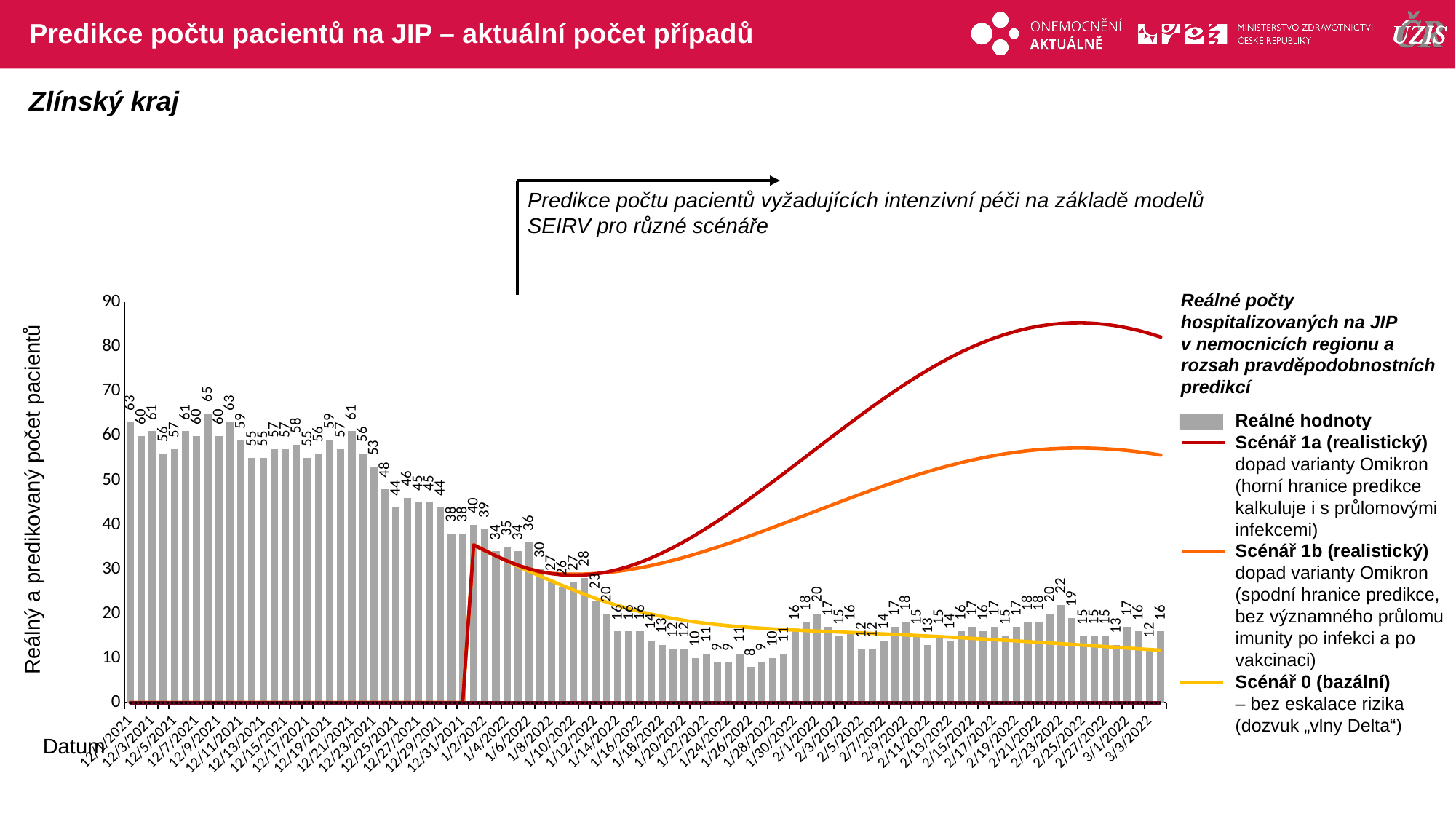

# Predikce počtu pacientů na JIP – aktuální počet případů
Zlínský kraj
Predikce počtu pacientů vyžadujících intenzivní péči na základě modelů SEIRV pro různé scénáře
Reálné počty hospitalizovaných na JIP v nemocnicích regionu a rozsah pravděpodobnostních predikcí

### Chart

| Category |  |  |  |  |  |  |
|---|---|---|---|---|---|---|
| 44531 | 63.0 | None | None | None | None | None |
| 44532 | 60.0 | None | None | None | None | None |
| 44533 | 61.0 | None | None | None | None | None |
| 44534 | 56.0 | None | None | None | None | None |
| 44535 | 57.0 | None | None | None | None | None |
| 44536 | 61.0 | None | None | None | None | None |
| 44537 | 60.0 | None | None | None | None | None |
| 44538 | 65.0 | None | None | None | None | None |
| 44539 | 60.0 | None | None | None | None | None |
| 44540 | 63.0 | None | None | None | None | None |
| 44541 | 59.0 | None | None | None | None | None |
| 44542 | 55.0 | None | None | None | None | None |
| 44543 | 55.0 | None | None | None | None | None |
| 44544 | 57.0 | None | None | None | None | None |
| 44545 | 57.0 | None | None | None | None | None |
| 44546 | 58.0 | None | None | None | None | None |
| 44547 | 55.0 | None | None | None | None | None |
| 44548 | 56.0 | None | None | None | None | None |
| 44549 | 59.0 | None | None | None | None | None |
| 44550 | 57.0 | None | None | None | None | None |
| 44551 | 61.0 | None | None | None | None | None |
| 44552 | 56.0 | None | None | None | None | None |
| 44553 | 53.0 | None | None | None | None | None |
| 44554 | 48.0 | None | None | None | None | None |
| 44555 | 44.0 | None | None | None | None | None |
| 44556 | 46.0 | None | None | None | None | None |
| 44557 | 45.0 | None | None | None | None | None |
| 44558 | 45.0 | None | None | None | None | None |
| 44559 | 44.0 | None | None | None | None | None |
| 44560 | 38.0 | None | None | None | None | None |
| 44561 | 38.0 | None | None | None | None | None |
| 44562 | 40.0 | 35.45184973049088 | 35.45184973049088 | 35.45184973049088 | None | None |
| 44563 | 39.0 | 34.21140030068125 | 34.21140030068125 | 34.21140030068125 | None | None |
| 44564 | 34.0 | 32.99394488797253 | 32.99394488797253 | 32.99394488797253 | None | None |
| 44565 | 35.0 | 31.800511606092115 | 31.86719210536662 | 31.86719210536662 | None | None |
| 44566 | 34.0 | 30.63197613054491 | 30.876864014973734 | 30.876864014973734 | None | None |
| 44567 | 36.0 | 29.522330045005262 | 30.080287303785603 | 30.080287303785603 | None | None |
| 44568 | 30.0 | 28.436509849782762 | 29.283710592597473 | 29.453099882687685 | None | None |
| 44569 | 27.0 | 27.37511738170626 | 29.057339857031206 | 29.000358411555148 | None | None |
| 44570 | 26.0 | 26.338652429008345 | 28.91905338778787 | 28.723785473068467 | None | None |
| 44571 | 27.0 | 25.32754783397051 | 28.868777931339487 | 28.623234560171714 | None | None |
| 44572 | 28.0 | 24.361687711070225 | 28.905503055751318 | 28.696684808995382 | None | None |
| 44573 | 23.0 | 23.45452614173795 | 29.027401099968053 | 28.94048089742885 | None | None |
| 44574 | 20.0 | 22.61243277730677 | 29.231783086450037 | 29.349244870392816 | None | None |
| 44575 | 16.0 | 21.837453884902178 | 29.515659759780732 | 29.9169982170542 | None | None |
| 44576 | 16.0 | 21.129241360253413 | 29.875578945233123 | 30.636836587958975 | None | None |
| 44577 | 16.0 | 20.48613619771531 | 30.30793734014997 | 31.50155337779268 | None | None |
| 44578 | 14.0 | 19.90573875604513 | 30.809165402252578 | 32.5040095019979 | None | None |
| 44579 | 13.0 | 19.38501363183727 | 31.37497321071296 | 33.63562511891866 | None | None |
| 44580 | 12.0 | 18.920427315626714 | 31.999405684995384 | 34.884490067483505 | None | None |
| 44581 | 12.0 | 18.50796971563734 | 32.67616170263449 | 36.23800210276172 | None | None |
| 44582 | 10.0 | 18.14353297601532 | 33.39961572931064 | 37.68491015611402 | None | None |
| 44583 | 11.0 | 17.822862326797615 | 34.164801029681804 | 39.21528075685634 | None | None |
| 44584 | 9.0 | 17.54176886505766 | 34.96718849054183 | 40.8200556785764 | None | None |
| 44585 | 9.0 | 17.29626352796682 | 35.80255411967244 | 42.490786936837615 | None | None |
| 44586 | 11.0 | 17.08213444444694 | 36.66682941040783 | 44.21933751830837 | None | None |
| 44587 | 8.0 | 16.894413939752376 | 37.555817657621084 | 45.997314012734904 | None | None |
| 44588 | 9.0 | 16.728167223496797 | 38.46536337294529 | 47.81640544338333 | None | None |
| 44589 | 10.0 | 16.57912249212931 | 39.39148961435211 | 49.66865792619696 | None | None |
| 44590 | 11.0 | 16.443685529232756 | 40.33028696504357 | 51.54625262757987 | None | None |
| 44591 | 16.0 | 16.318811107989063 | 41.27797846823483 | 53.441635633962406 | None | None |
| 44592 | 18.0 | 16.201913354405452 | 42.230840657596445 | 55.34736001268563 | None | None |
| 44593 | 20.0 | 16.09076303007357 | 43.185150228034935 | 57.25597915356262 | None | None |
| 44594 | 17.0 | 15.983306365983537 | 44.13711196352372 | 59.15990262454019 | None | None |
| 44595 | 15.0 | 15.877752097016362 | 45.0828594481441 | 61.05139759378092 | None | None |
| 44596 | 16.0 | 15.772641628273444 | 46.018479146085845 | 62.92263698966441 | None | None |
| 44597 | 12.0 | 15.666775314738931 | 46.93999612339159 | 64.7656709442759 | None | None |
| 44598 | 12.0 | 15.559234721891611 | 47.8434091952877 | 66.57249708806813 | None | None |
| 44599 | 14.0 | 15.4493206251673 | 48.72474661623574 | 68.3351719299642 | None | None |
| 44600 | 17.0 | 15.336504764577237 | 49.58006739251038 | 70.0458134825135 | None | None |
| 44601 | 18.0 | 15.220426388943492 | 50.40564887713277 | 71.69697645175825 | None | None |
| 44602 | 15.0 | 15.100858871709649 | 51.19791949436119 | 73.28151768621511 | None | None |
| 44603 | 13.0 | 14.977684460573245 | 51.95345496822822 | 74.7925886339492 | None | None |
| 44604 | 15.0 | 14.850857836582609 | 52.668966783132305 | 76.22361226375735 | None | None |
| 44605 | 14.0 | 14.720401884661522 | 53.341374466472466 | 77.5684276304377 | None | None |
| 44606 | 16.0 | 14.586416623722524 | 53.967812374264675 | 78.82130344602207 | None | None |
| 44607 | 17.0 | 14.449057034078638 | 54.545625396981414 | 79.97692949145559 | None | None |
| 44608 | 16.0 | 14.308506543994053 | 55.072395785686325 | 81.03047026886536 | None | None |
| 44609 | 17.0 | 14.164944485500657 | 55.54595507972697 | 81.97758885694667 | None | None |
| 44610 | 15.0 | 14.018553080262 | 55.96439566446378 | 82.81447002642027 | None | None |
| 44611 | 17.0 | 13.86950855296886 | 56.32608446392778 | 83.53784762534829 | None | None |
| 44612 | 18.0 | 13.718012353659613 | 56.62967305687954 | 84.14502481125182 | None | None |
| 44613 | 18.0 | 13.564282038129647 | 56.87409498475595 | 84.63386866700466 | None | None |
| 44614 | 20.0 | 13.40853394336489 | 57.05858791608148 | 85.00285452965569 | None | None |
| 44615 | 22.0 | 13.250985247443728 | 57.18269509458063 | 85.25106888665397 | None | None |
| 44616 | 19.0 | 13.091847127618474 | 57.246256280450375 | 85.37819125839349 | None | None |
| 44617 | 15.0 | 12.931321798698757 | 57.24940311600764 | 85.384484929508 | None | None |
| 44618 | 15.0 | 12.769602296545933 | 57.19255837568411 | 85.27079544886094 | None | None |
| 44619 | 15.0 | 12.606872432633997 | 57.07643212045233 | 85.03854293839738 | None | None |
| 44620 | 13.0 | 12.443299369298185 | 56.90201483698057 | 84.68970837145386 | None | None |
| 44621 | 17.0 | 12.279042627259576 | 56.67056736415243 | 84.22681342579762 | None | None |
| 44622 | 16.0 | 12.1142548250577 | 56.38360789619706 | 83.65289448988685 | None | None |
| 44623 | 12.0 | 11.94908045340054 | 56.04289460279161 | 82.97146790307593 | None | None |
| 44624 | 16.0 | 11.783655297708812 | 55.650407762631716 | 82.18649422275615 | None | None |
|  | None | None | None | None | None | None |
|  | None | None | None | None | None | None |
Reálné hodnoty
Scénář 1a (realistický)  dopad varianty Omikron (horní hranice predikce kalkuluje i s průlomovými infekcemi)
Scénář 1b (realistický)   dopad varianty Omikron (spodní hranice predikce, bez významného průlomu imunity po infekci a po vakcinaci)
Scénář 0 (bazální)
– bez eskalace rizika (dozvuk „vlny Delta“)

Reálný a predikovaný počet pacientů
Datum